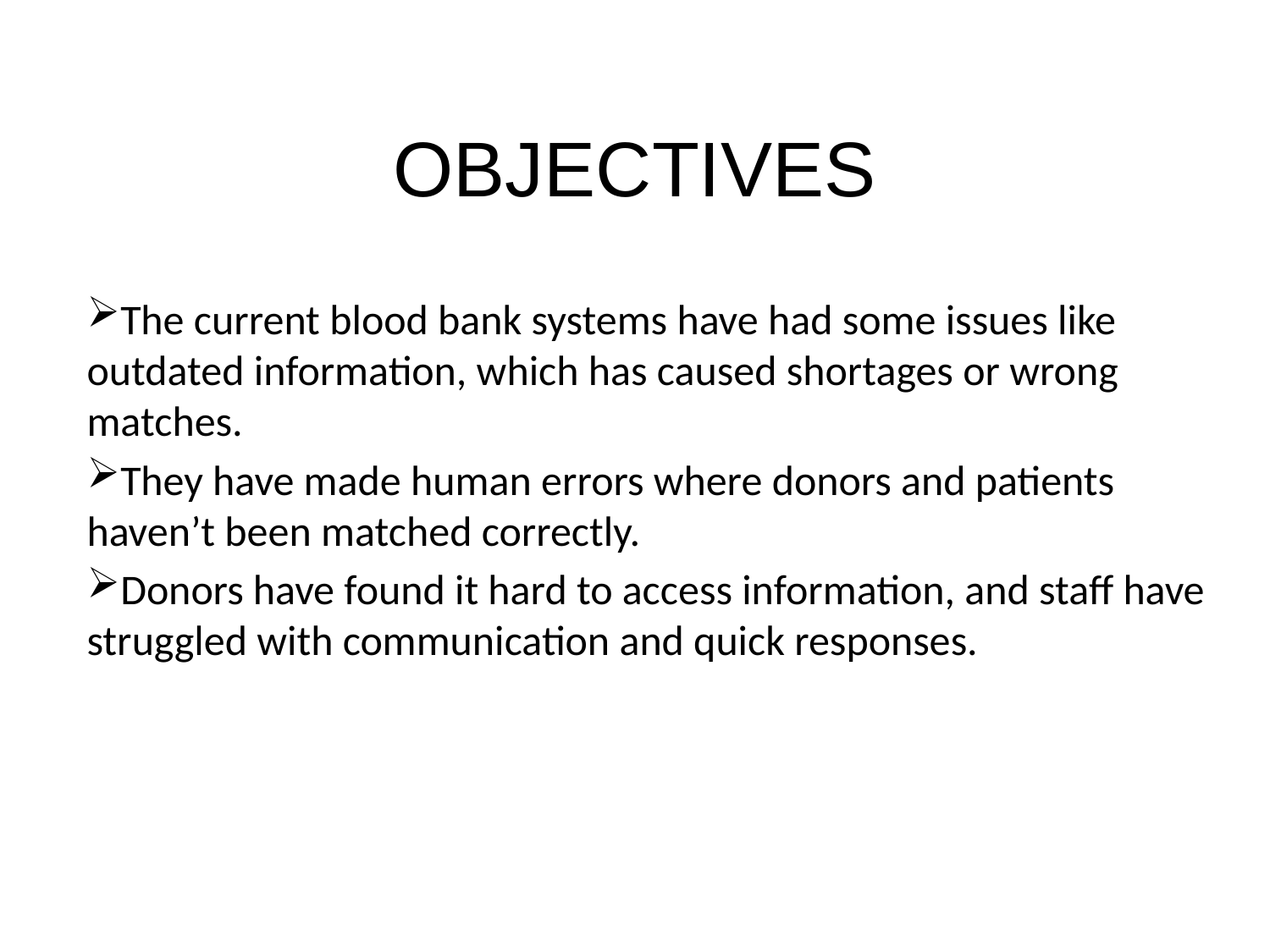

# OBJECTIVES
The current blood bank systems have had some issues like outdated information, which has caused shortages or wrong matches.
They have made human errors where donors and patients haven’t been matched correctly.
Donors have found it hard to access information, and staff have struggled with communication and quick responses.